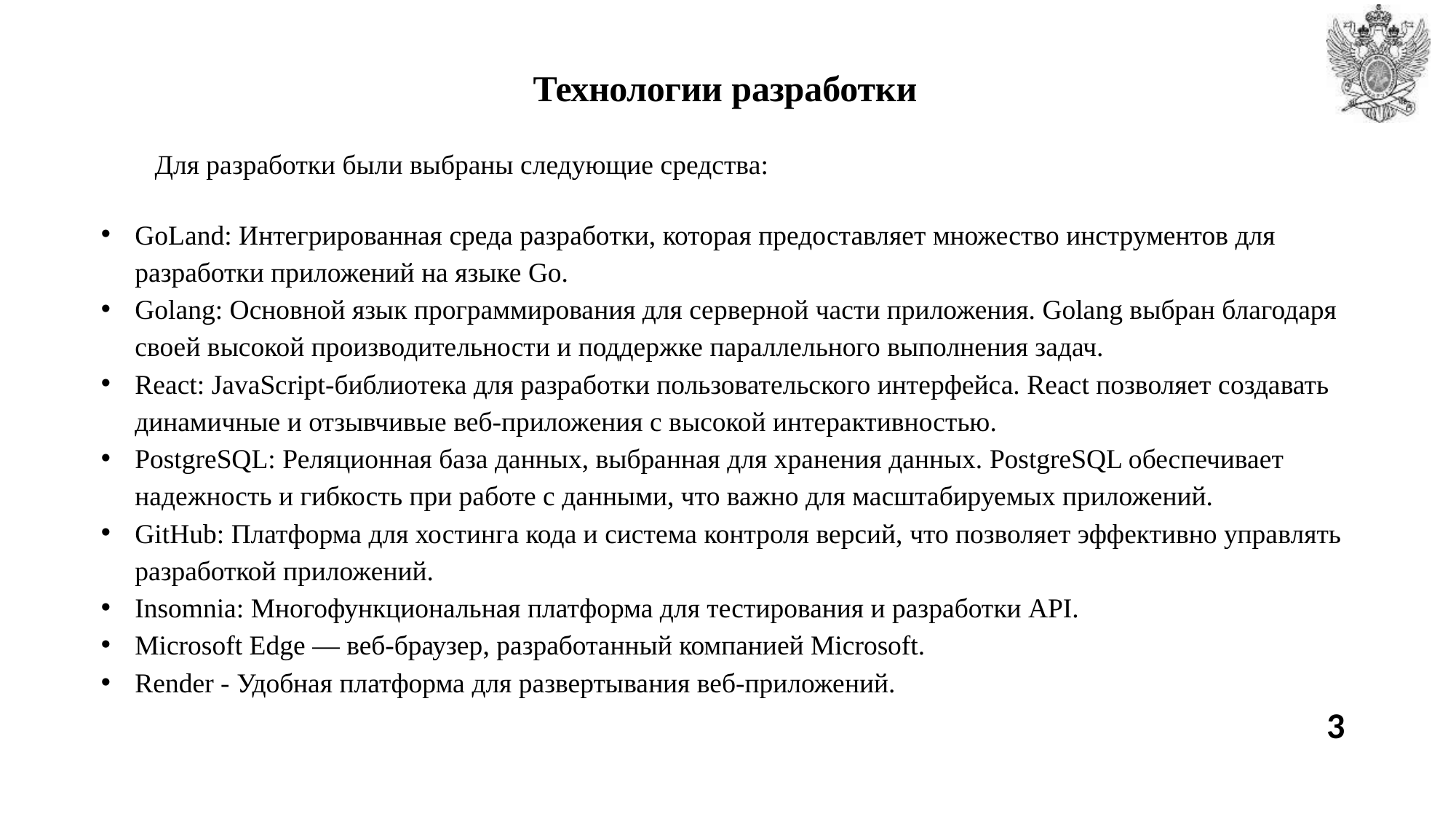

# Технологии разработки
Для разработки были выбраны следующие средства:

GoLand: Интегрированная среда разработки, которая предоставляет множество инструментов для разработки приложений на языке Go.
Golang: Основной язык программирования для серверной части приложения. Golang выбран благодаря своей высокой производительности и поддержке параллельного выполнения задач.
React: JavaScript-библиотека для разработки пользовательского интерфейса. React позволяет создавать динамичные и отзывчивые веб-приложения с высокой интерактивностью.
PostgreSQL: Реляционная база данных, выбранная для хранения данных. PostgreSQL обеспечивает надежность и гибкость при работе с данными, что важно для масштабируемых приложений.
GitHub: Платформа для хостинга кода и система контроля версий, что позволяет эффективно управлять разработкой приложений.
Insomnia: Многофункциональная платформа для тестирования и разработки API.
Microsoft Edge — веб-браузер, разработанный компанией Microsoft.
Render - Удобная платформа для развертывания веб-приложений.

3